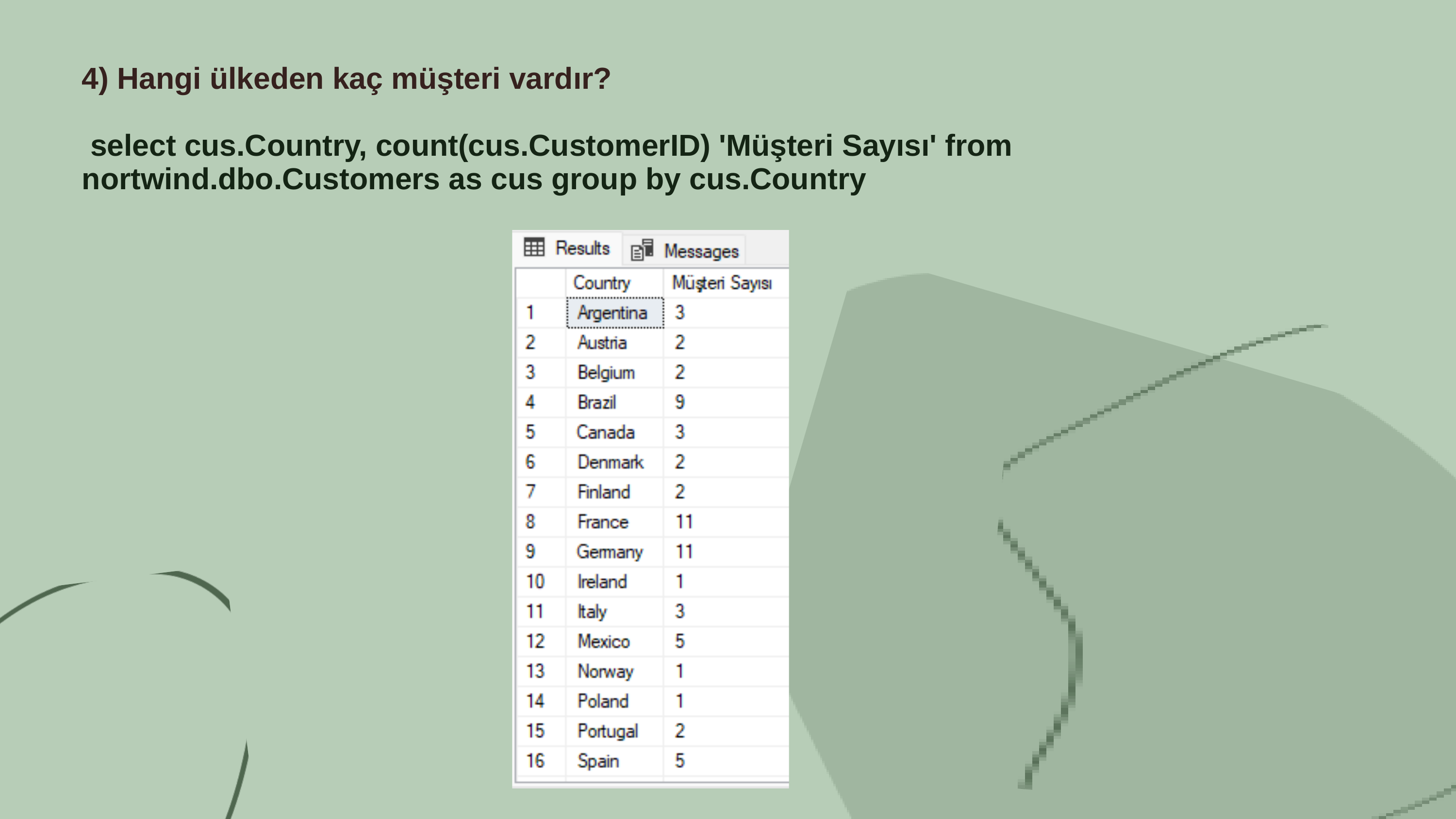

4) Hangi ülkeden kaç müşteri vardır?

 select cus.Country, count(cus.CustomerID) 'Müşteri Sayısı' from nortwind.dbo.Customers as cus group by cus.Country